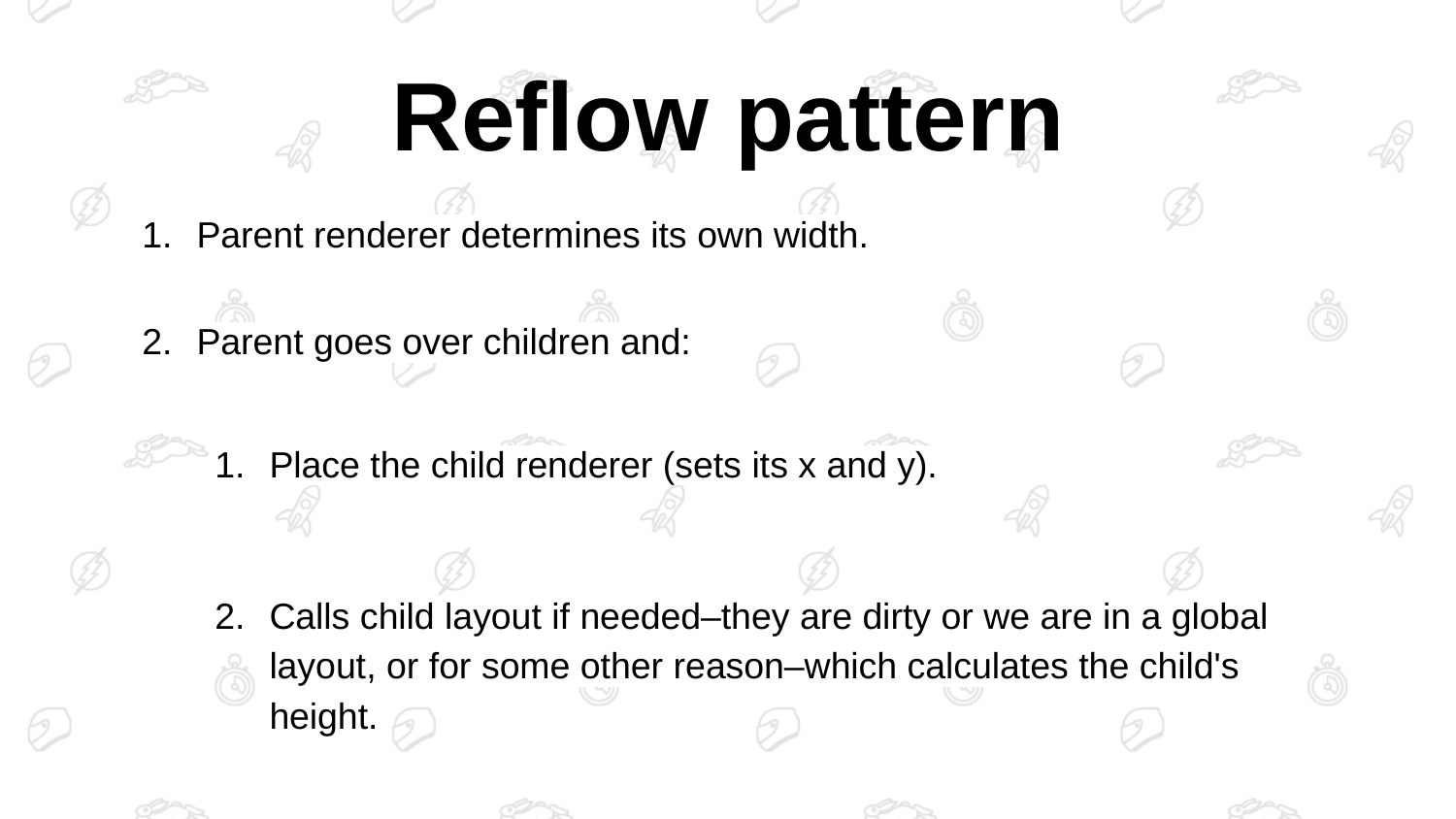

# Reflow pattern
Parent renderer determines its own width.
Parent goes over children and:
Place the child renderer (sets its x and y).
Calls child layout if needed–they are dirty or we are in a global layout, or for some other reason–which calculates the child's height.
Parent uses children's accumulative heights and the heights of margins and padding to set its own height–this will be used by the parent renderer's parent.
Sets its dirty bit to false.